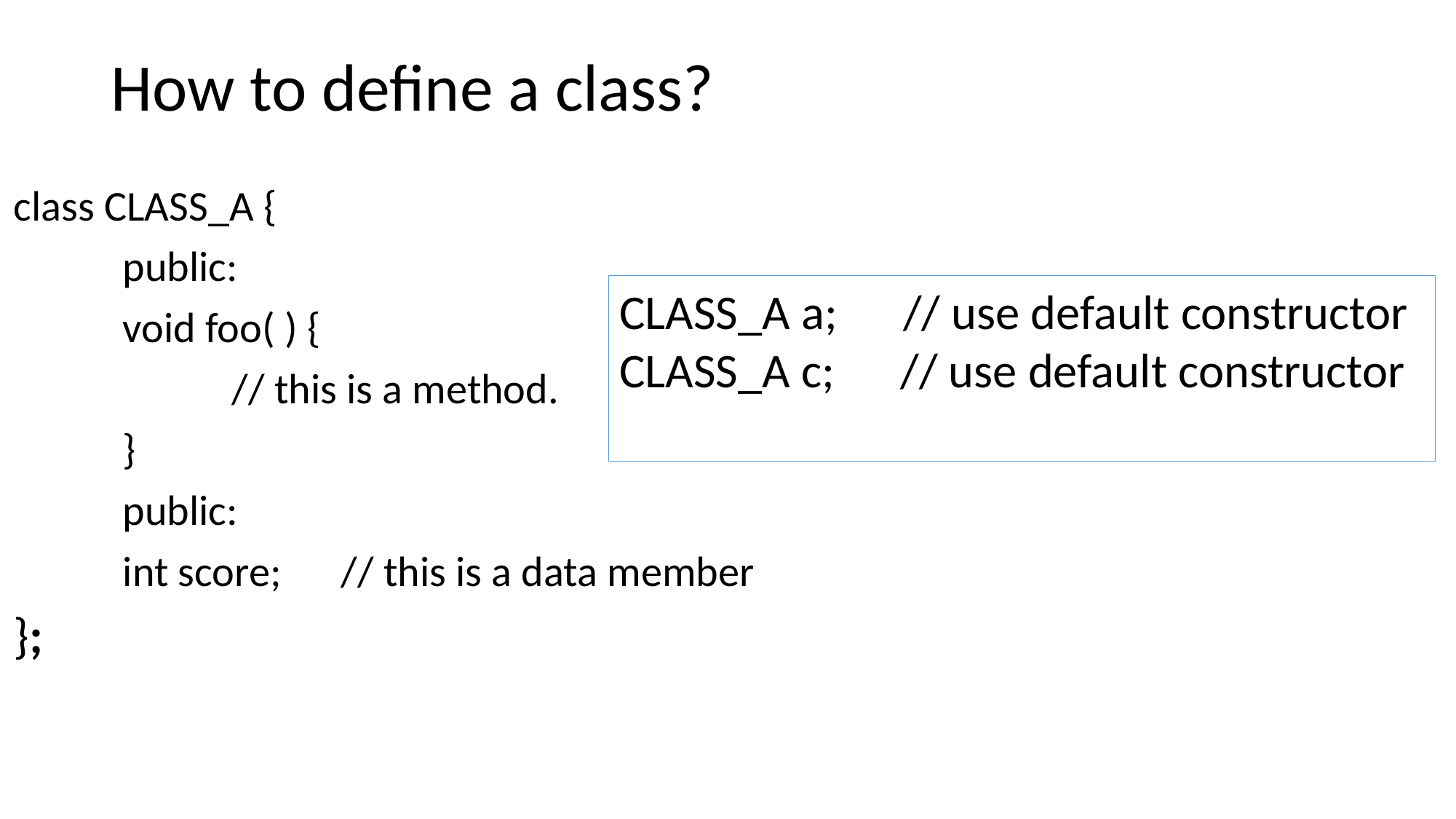

# How to define a class?
class CLASS_A {
	public:
	void foo( ) {
		// this is a method.
	}
	public:
	int score;	// this is a data member
};
CLASS_A a;      // use default constructor
CLASS_A c;      // use default constructor